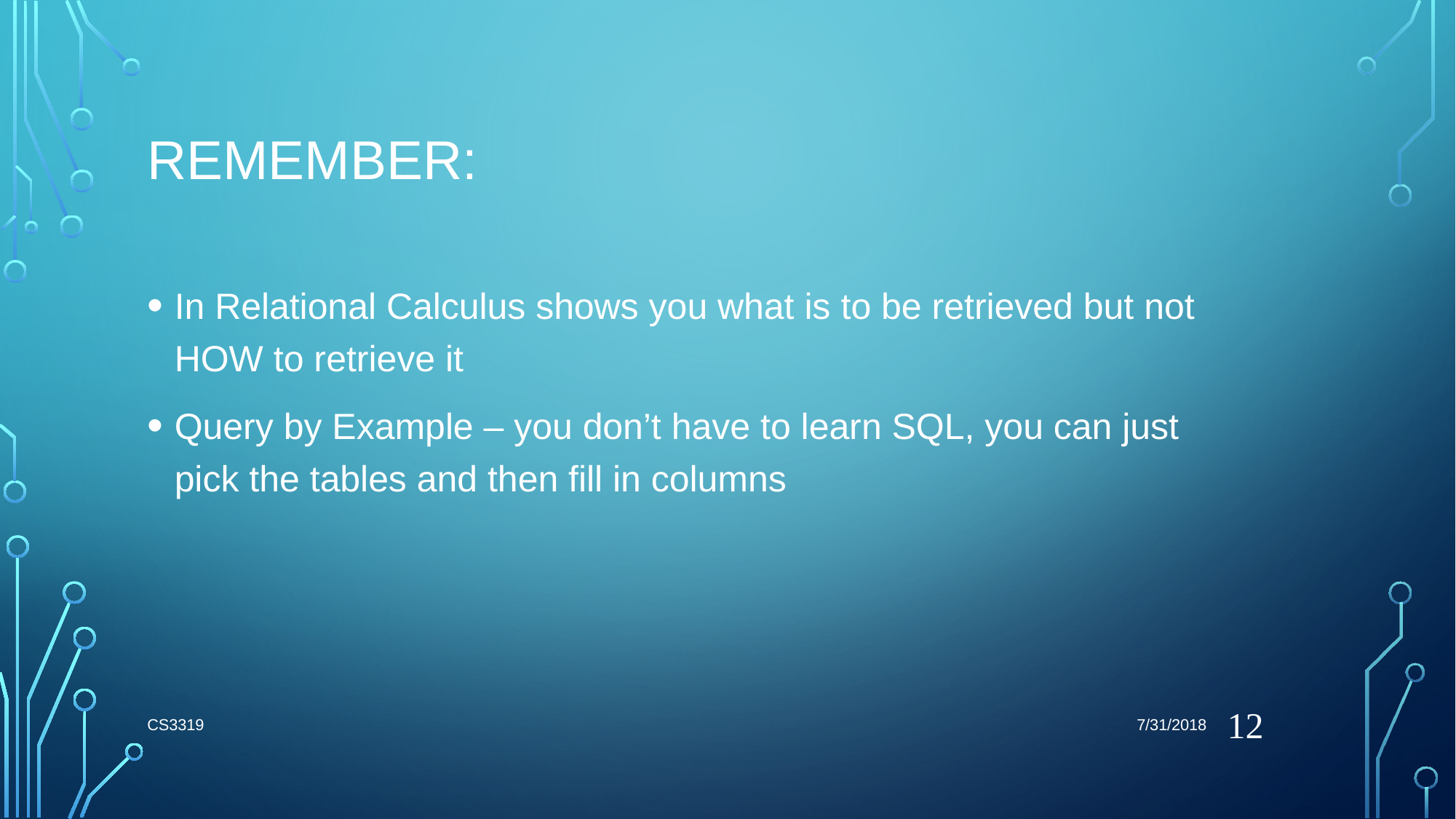

7/31/2018
# REMEMBER:
In Relational Calculus shows you what is to be retrieved but not HOW to retrieve it
Query by Example – you don’t have to learn SQL, you can just pick the tables and then fill in columns
12
CS3319